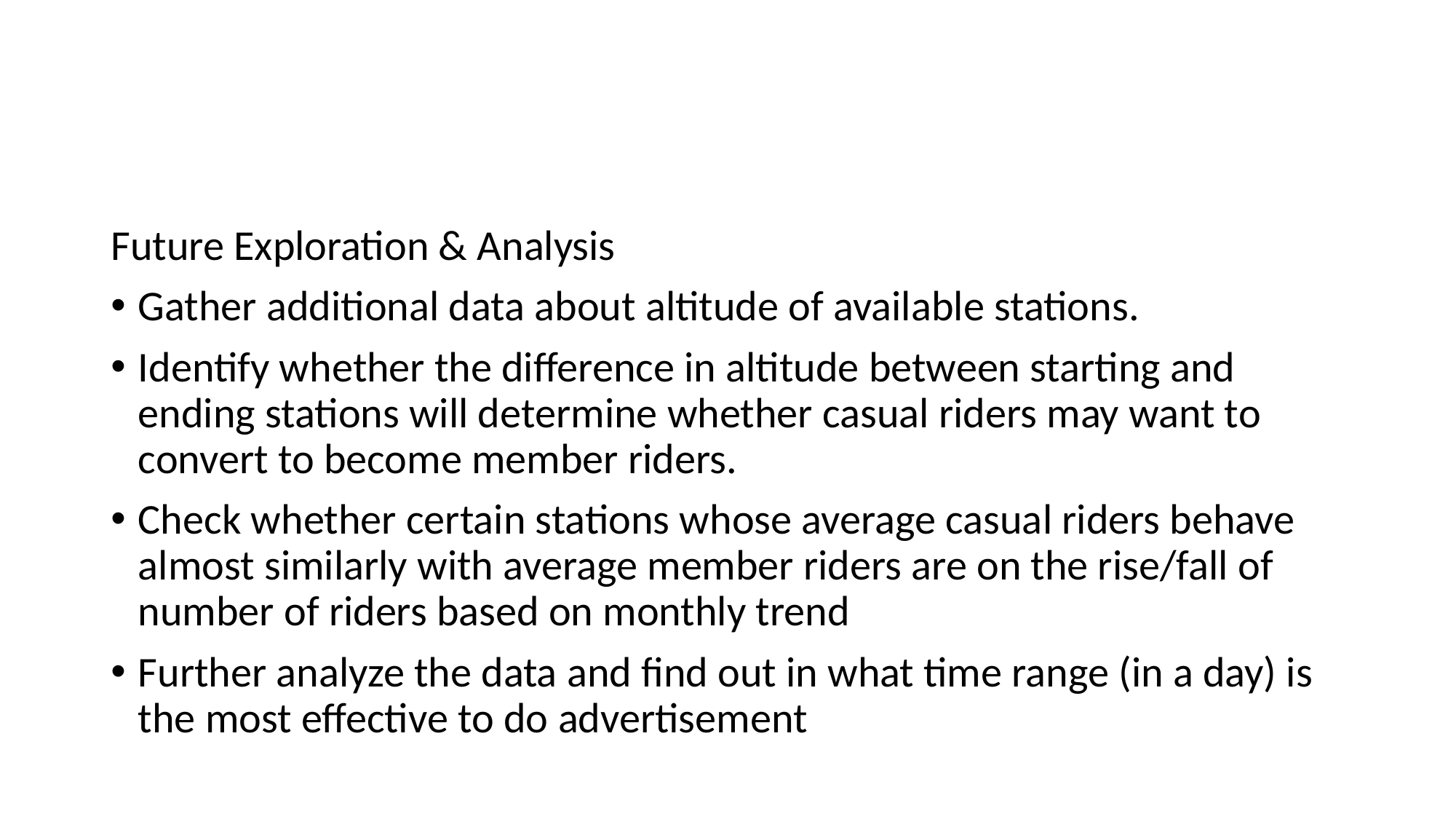

#
Future Exploration & Analysis
Gather additional data about altitude of available stations.
Identify whether the difference in altitude between starting and ending stations will determine whether casual riders may want to convert to become member riders.
Check whether certain stations whose average casual riders behave almost similarly with average member riders are on the rise/fall of number of riders based on monthly trend
Further analyze the data and find out in what time range (in a day) is the most effective to do advertisement